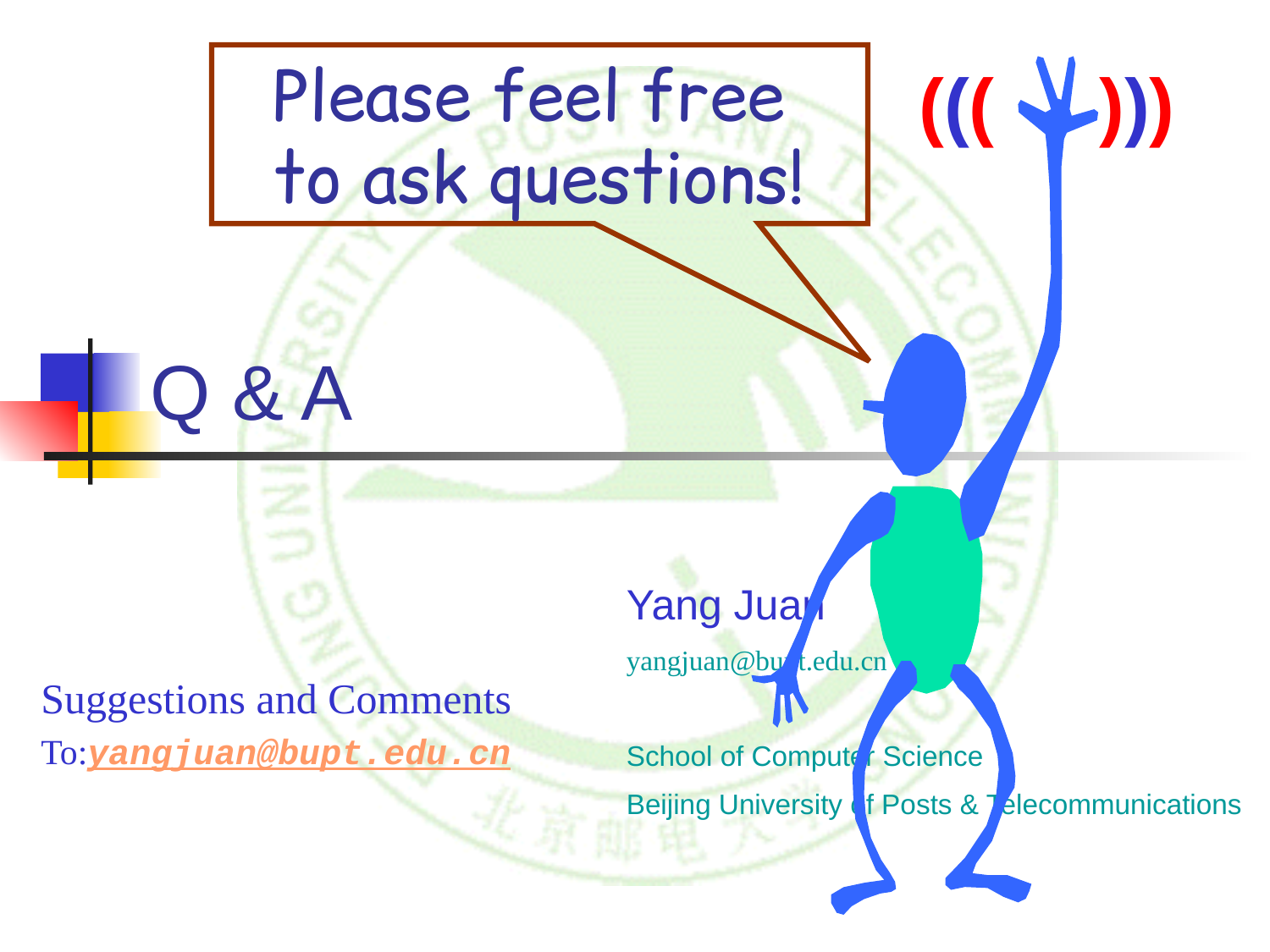

Please feel free
to ask questions!
 (((     )))

# Q & A

Suggestions and Comments
To:yangjuan@bupt.edu.cn